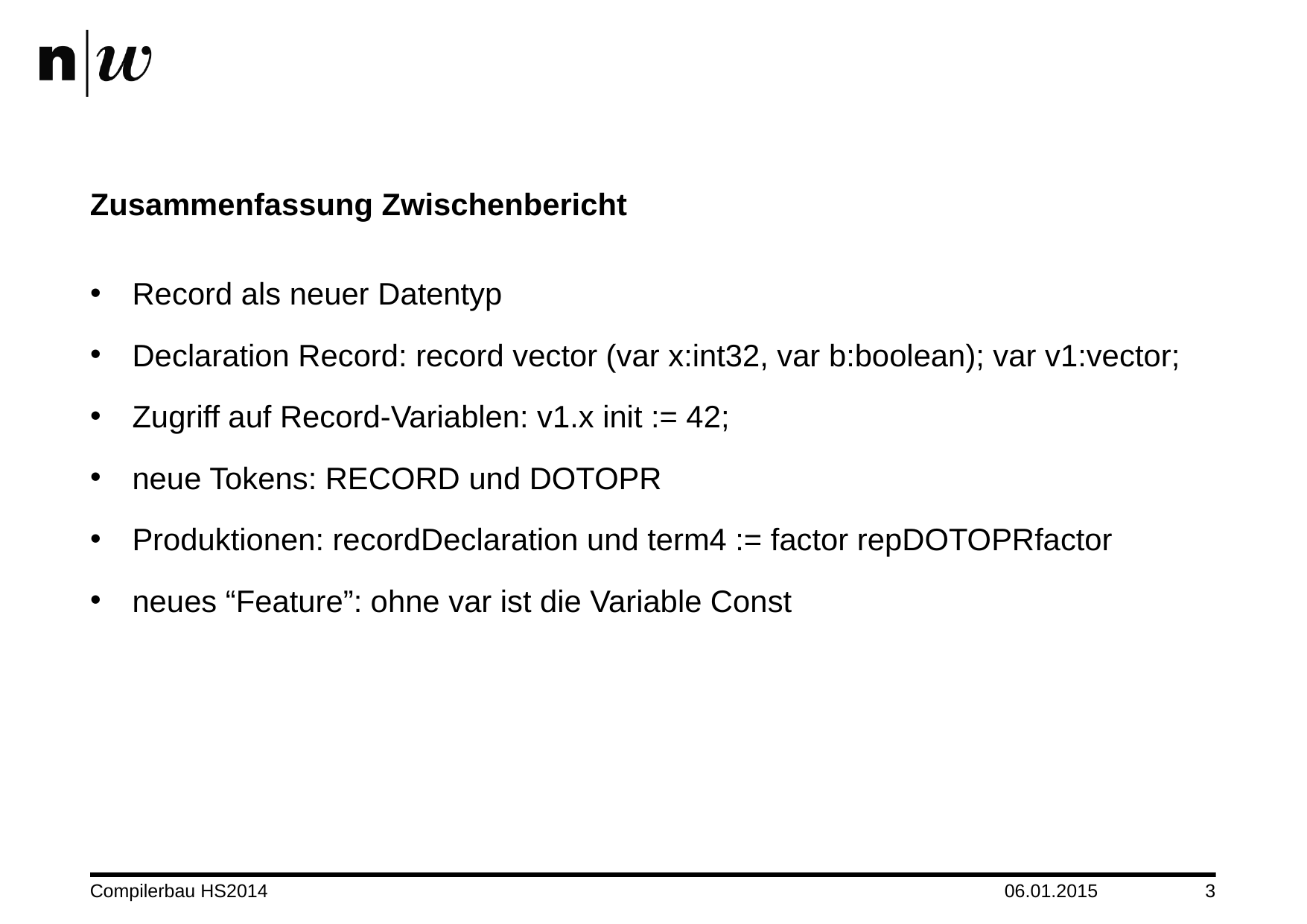

# Zusammenfassung Zwischenbericht
Record als neuer Datentyp
Declaration Record: record vector (var x:int32, var b:boolean); var v1:vector;
Zugriff auf Record-Variablen: v1.x init := 42;
neue Tokens: RECORD und DOTOPR
Produktionen: recordDeclaration und term4 := factor repDOTOPRfactor
neues “Feature”: ohne var ist die Variable Const

Compilerbau HS2014
06.01.2015
3